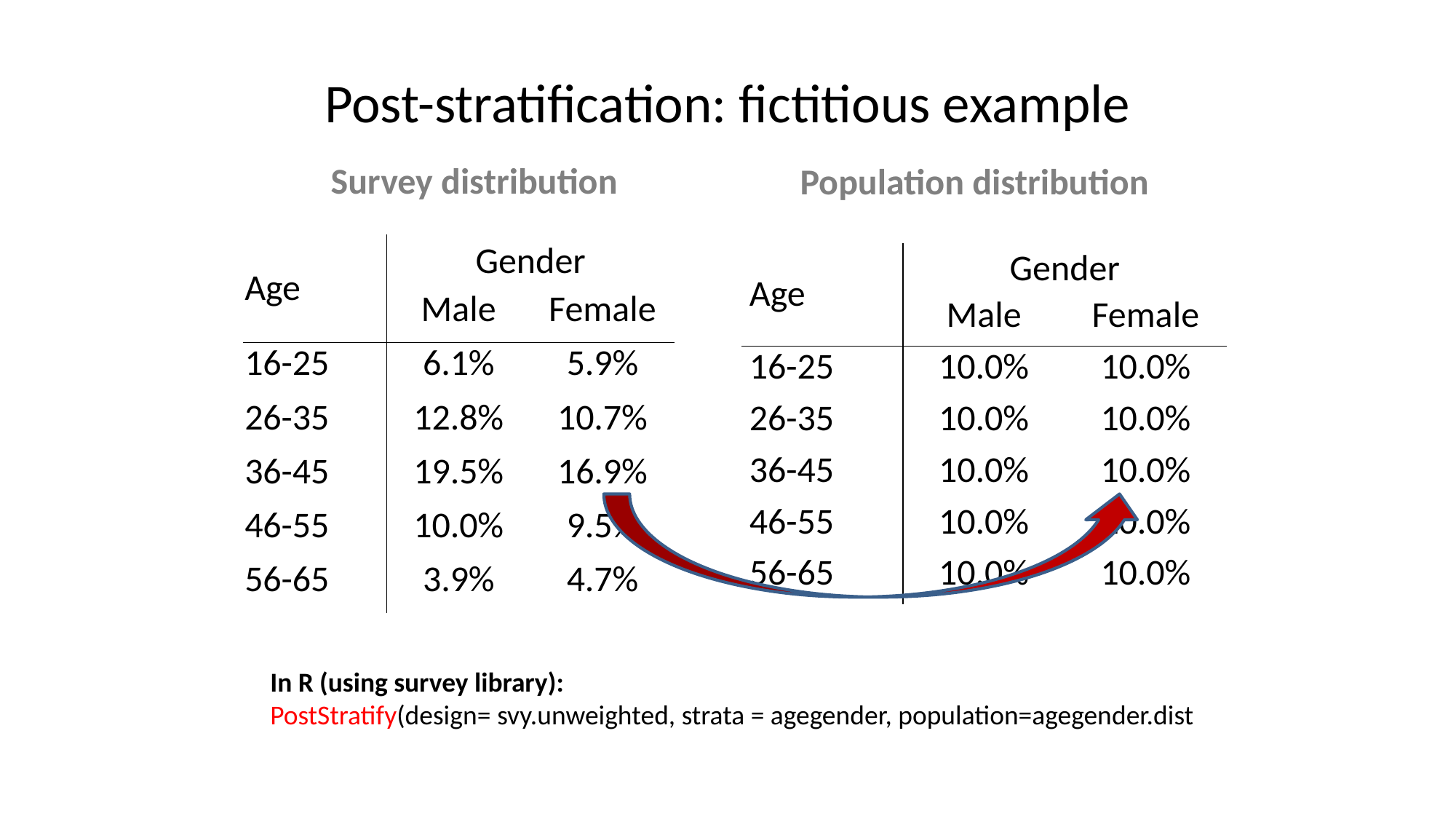

# Post-stratification: fictitious example
Survey distribution
Population distribution
| Age | Gender |  |
| --- | --- | --- |
|  | Male | Female |
| 16-25 | 6.1% | 5.9% |
| 26-35 | 12.8% | 10.7% |
| 36-45 | 19.5% | 16.9% |
| 46-55 | 10.0% | 9.5% |
| 56-65 | 3.9% | 4.7% |
| Age | Gender |  |
| --- | --- | --- |
|  | Male | Female |
| 16-25 | 10.0% | 10.0% |
| 26-35 | 10.0% | 10.0% |
| 36-45 | 10.0% | 10.0% |
| 46-55 | 10.0% | 10.0% |
| 56-65 | 10.0% | 10.0% |

In R (using survey library):
PostStratify(design= svy.unweighted, strata = agegender, population=agegender.dist